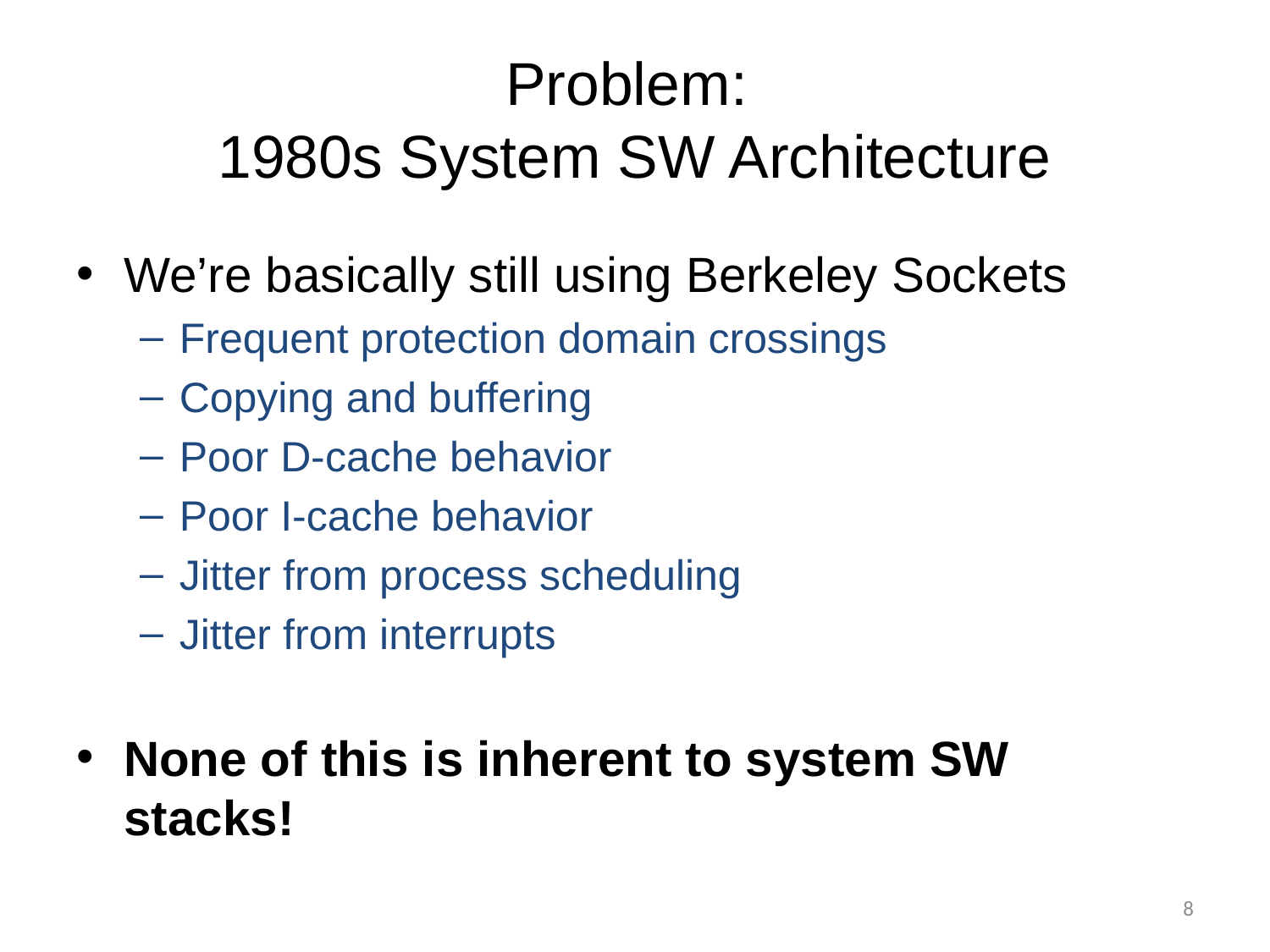

# Problem: 1980s System SW Architecture
We’re basically still using Berkeley Sockets
Frequent protection domain crossings
Copying and buffering
Poor D-cache behavior
Poor I-cache behavior
Jitter from process scheduling
Jitter from interrupts

None of this is inherent to system SW stacks!
8